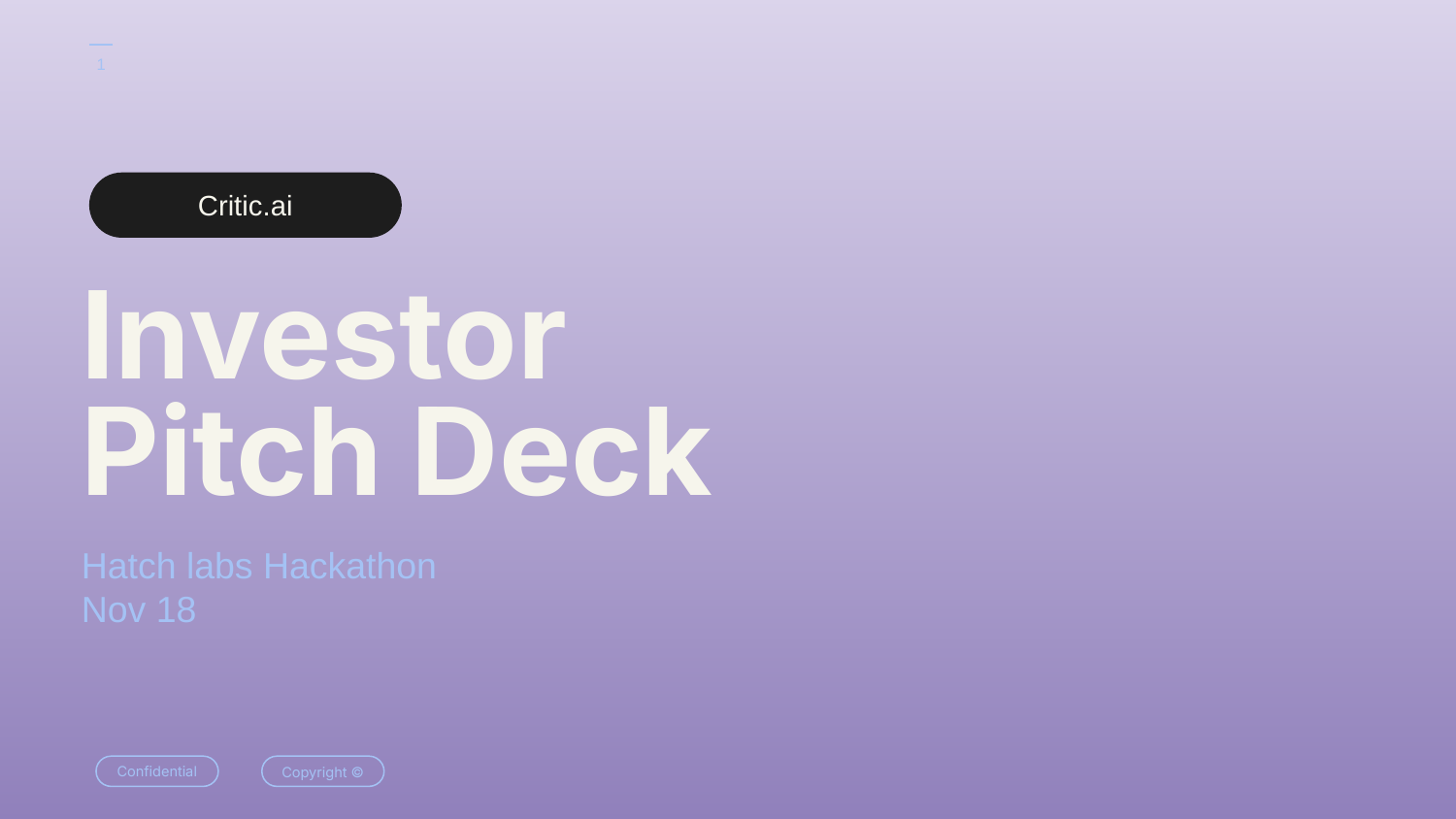

Critic.ai
# Investor
Pitch Deck
Hatch labs Hackathon
Nov 18